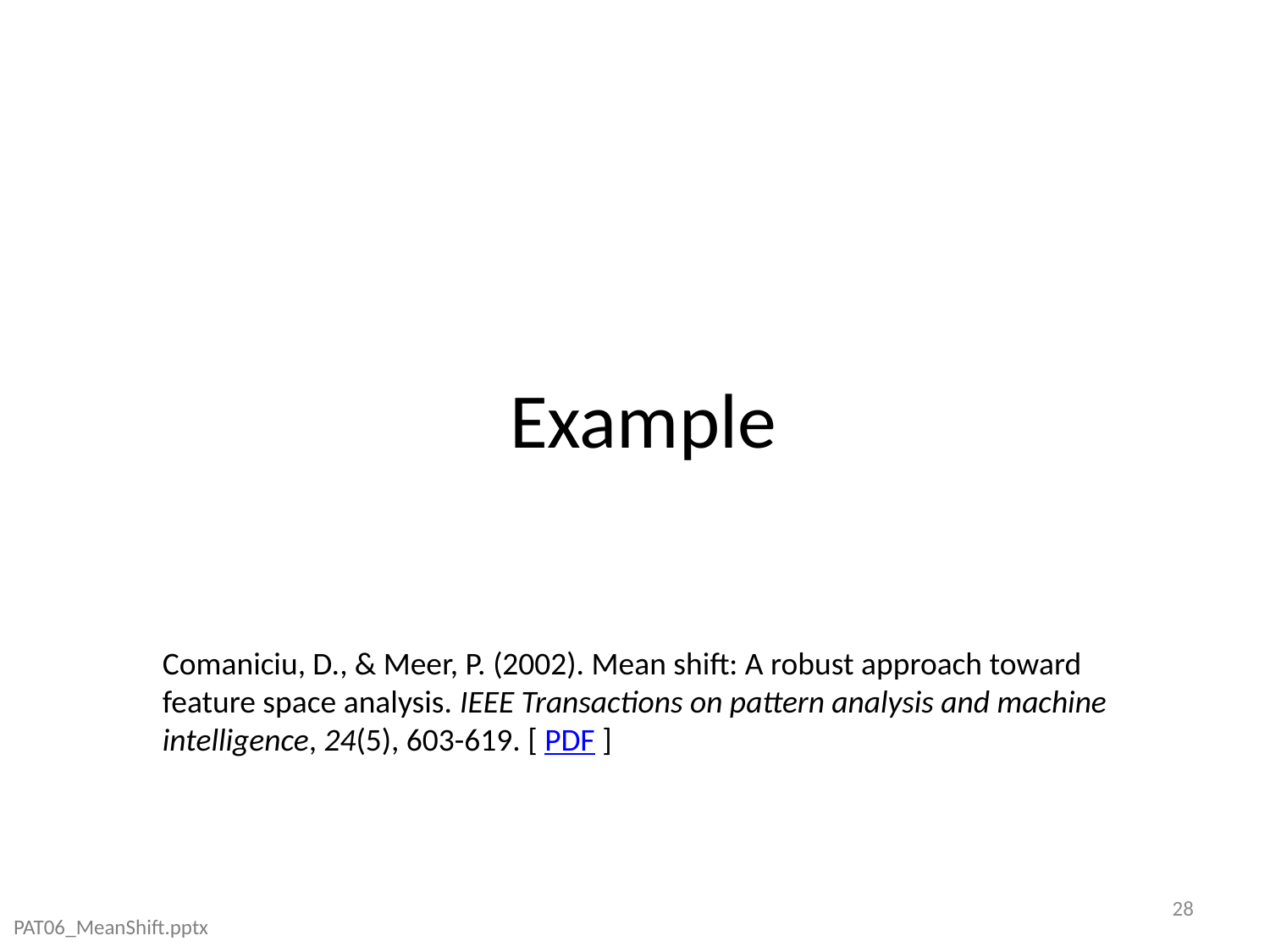

# Example
Comaniciu, D., & Meer, P. (2002). Mean shift: A robust approach toward feature space analysis. IEEE Transactions on pattern analysis and machine intelligence, 24(5), 603-619. [ PDF ]
28
PAT06_MeanShift.pptx